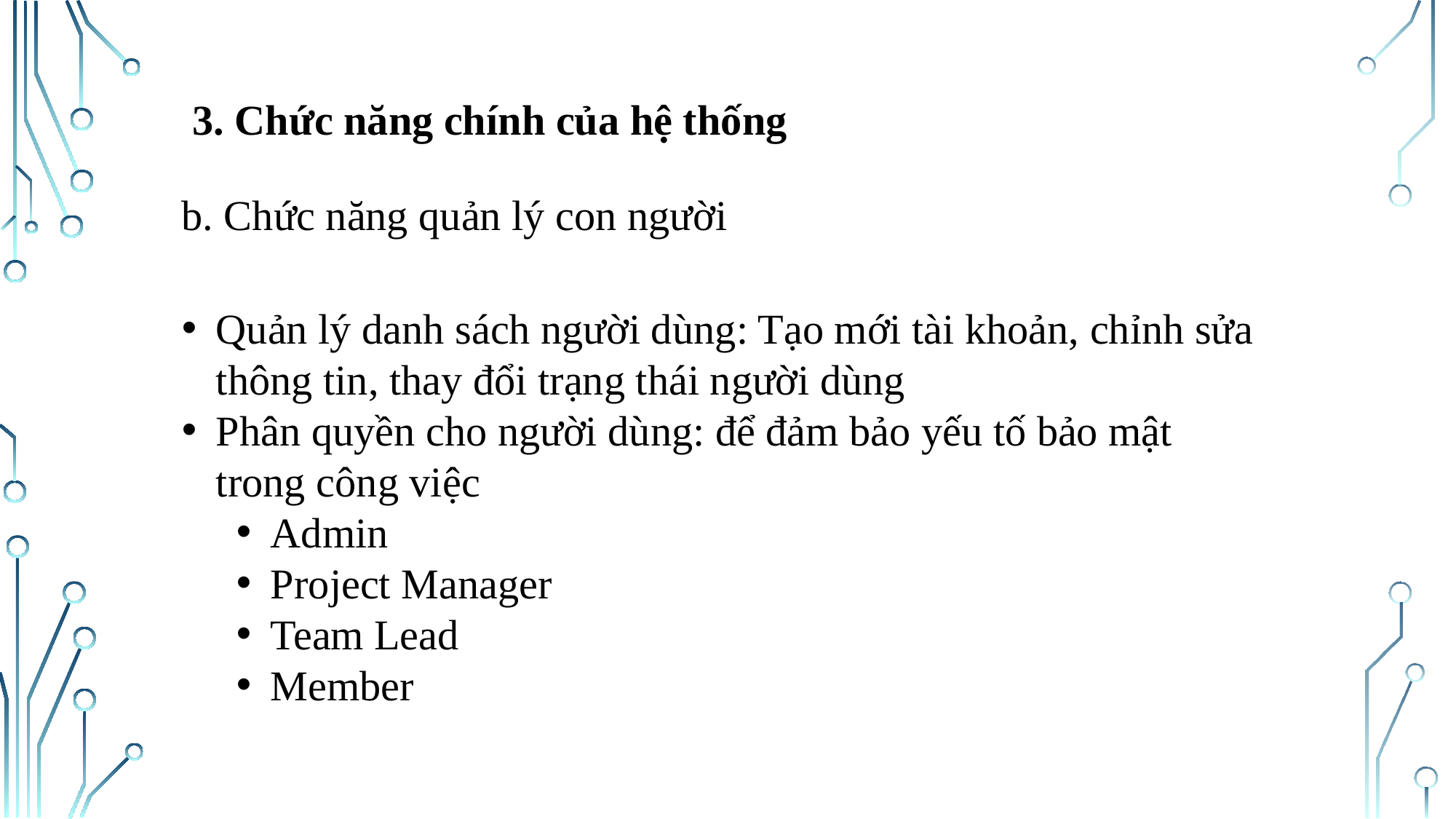

3. Chức năng chính của hệ thống
b. Chức năng quản lý con người

Quản lý danh sách người dùng: Tạo mới tài khoản, chỉnh sửa thông tin, thay đổi trạng thái người dùng
Phân quyền cho người dùng: để đảm bảo yếu tố bảo mật trong công việc
Admin
Project Manager
Team Lead
Member